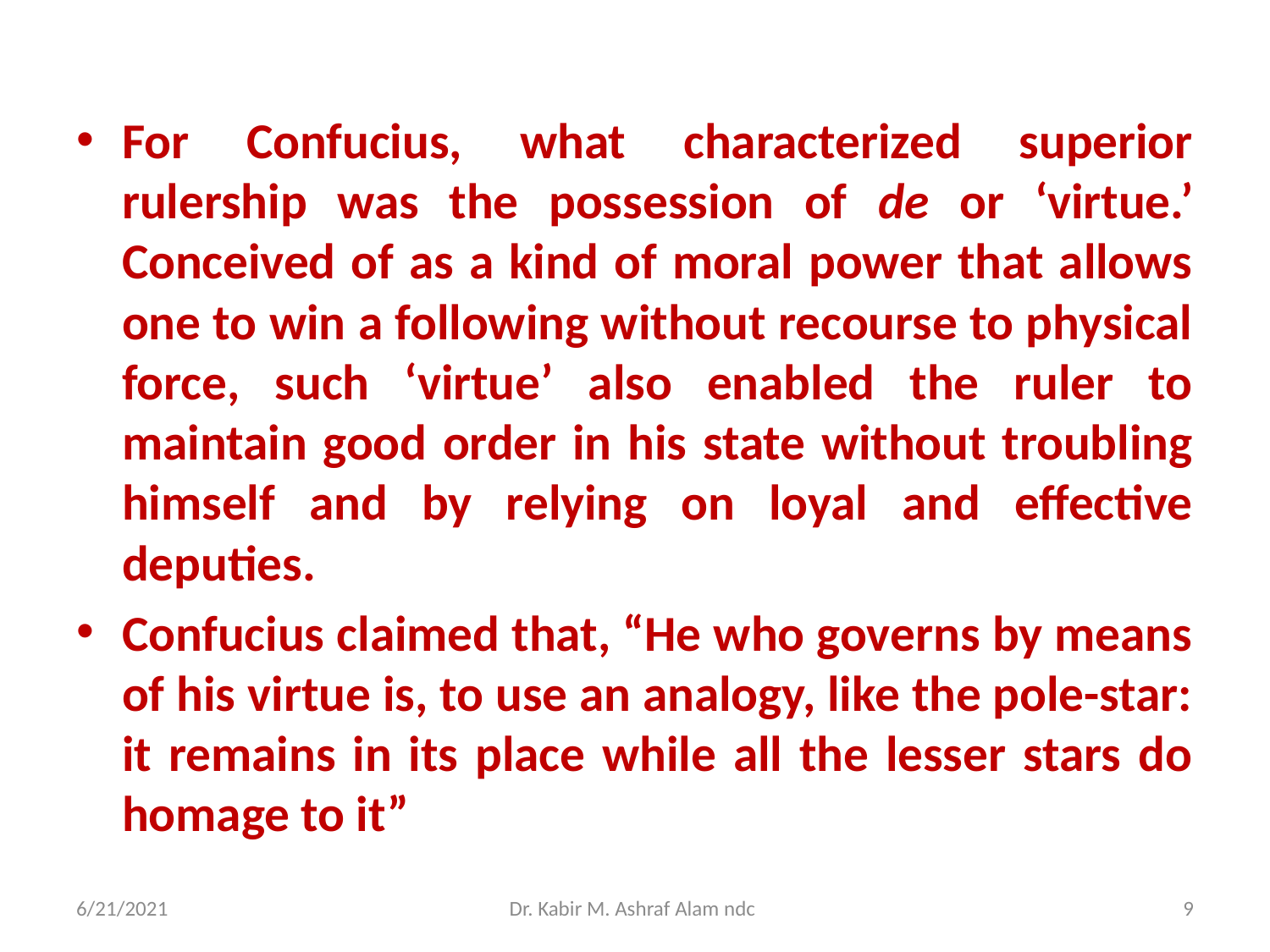

For Confucius, what characterized superior rulership was the possession of de or ‘virtue.’ Conceived of as a kind of moral power that allows one to win a following without recourse to physical force, such ‘virtue’ also enabled the ruler to maintain good order in his state without troubling himself and by relying on loyal and effective deputies.
Confucius claimed that, “He who governs by means of his virtue is, to use an analogy, like the pole-star: it remains in its place while all the lesser stars do homage to it”
#
6/21/2021
Dr. Kabir M. Ashraf Alam ndc
9